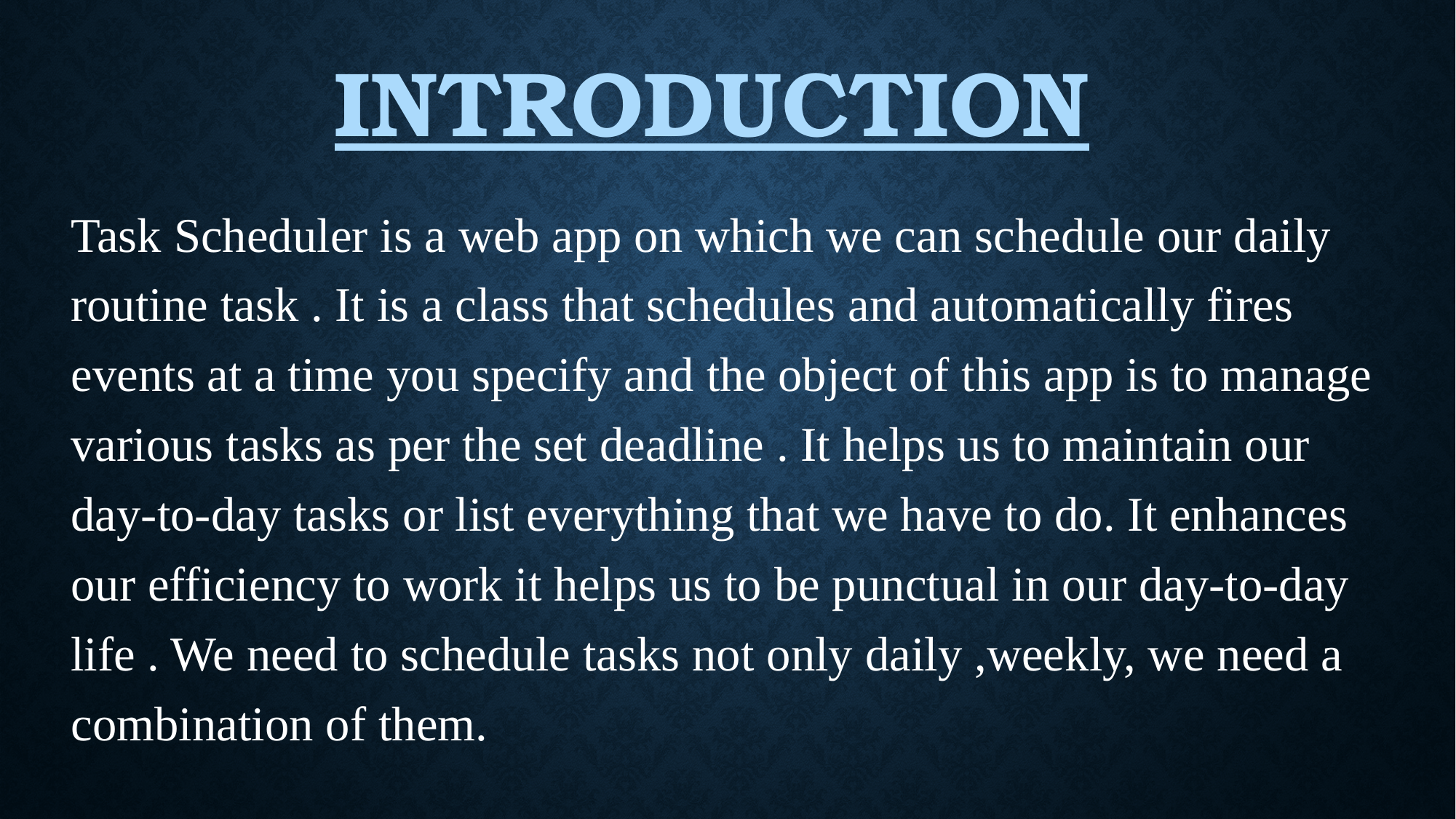

# Introduction
Task Scheduler is a web app on which we can schedule our daily routine task . It is a class that schedules and automatically fires events at a time you specify and the object of this app is to manage various tasks as per the set deadline . It helps us to maintain our day-to-day tasks or list everything that we have to do. It enhances our efficiency to work it helps us to be punctual in our day-to-day life . We need to schedule tasks not only daily ,weekly, we need a combination of them.